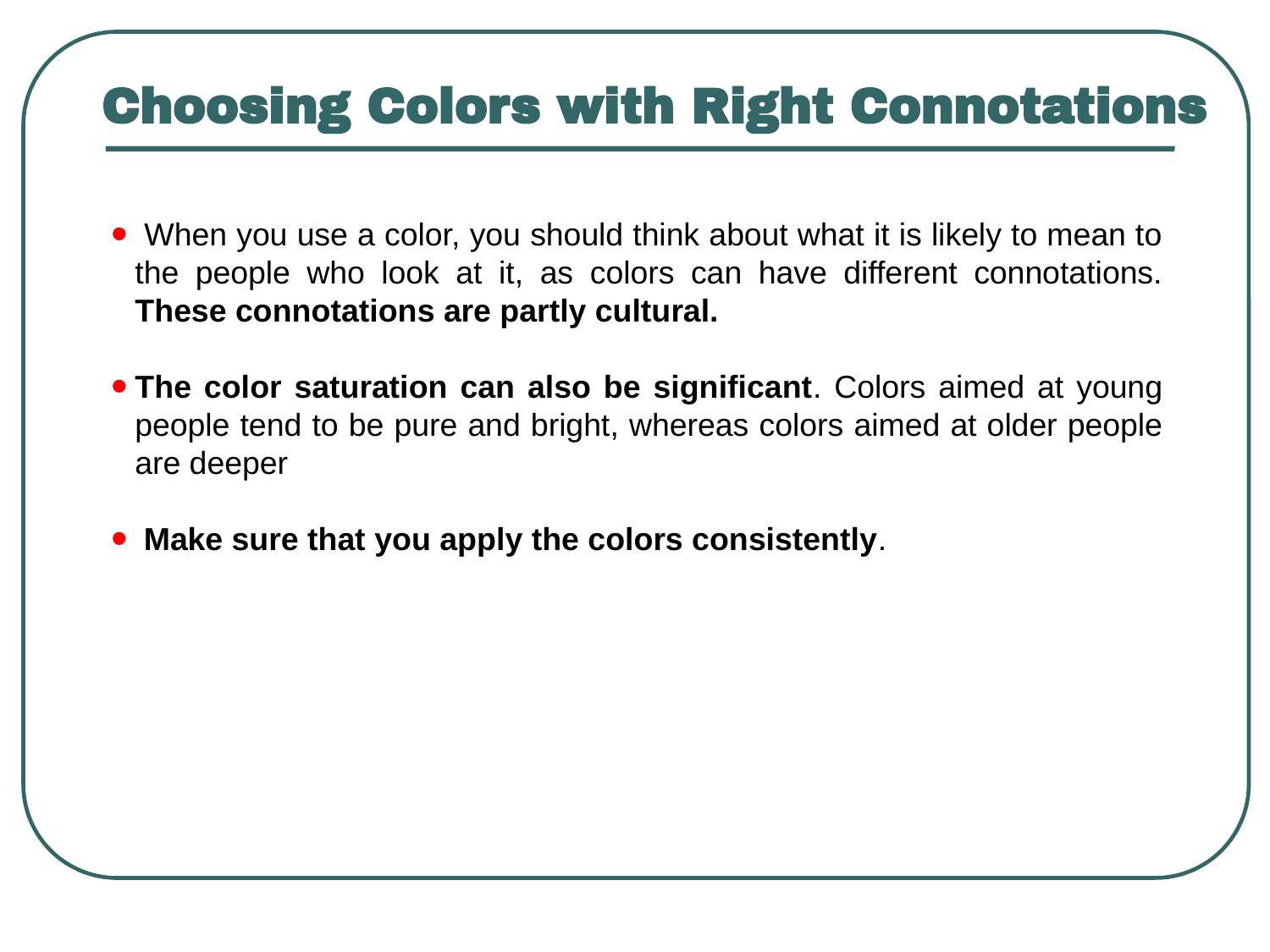

# Choosing Colors with Right Connotations
 When you use a color, you should think about what it is likely to mean to the people who look at it, as colors can have different connotations. These connotations are partly cultural.

The color saturation can also be significant. Colors aimed at young people tend to be pure and bright, whereas colors aimed at older people are deeper

 Make sure that you apply the colors consistently.